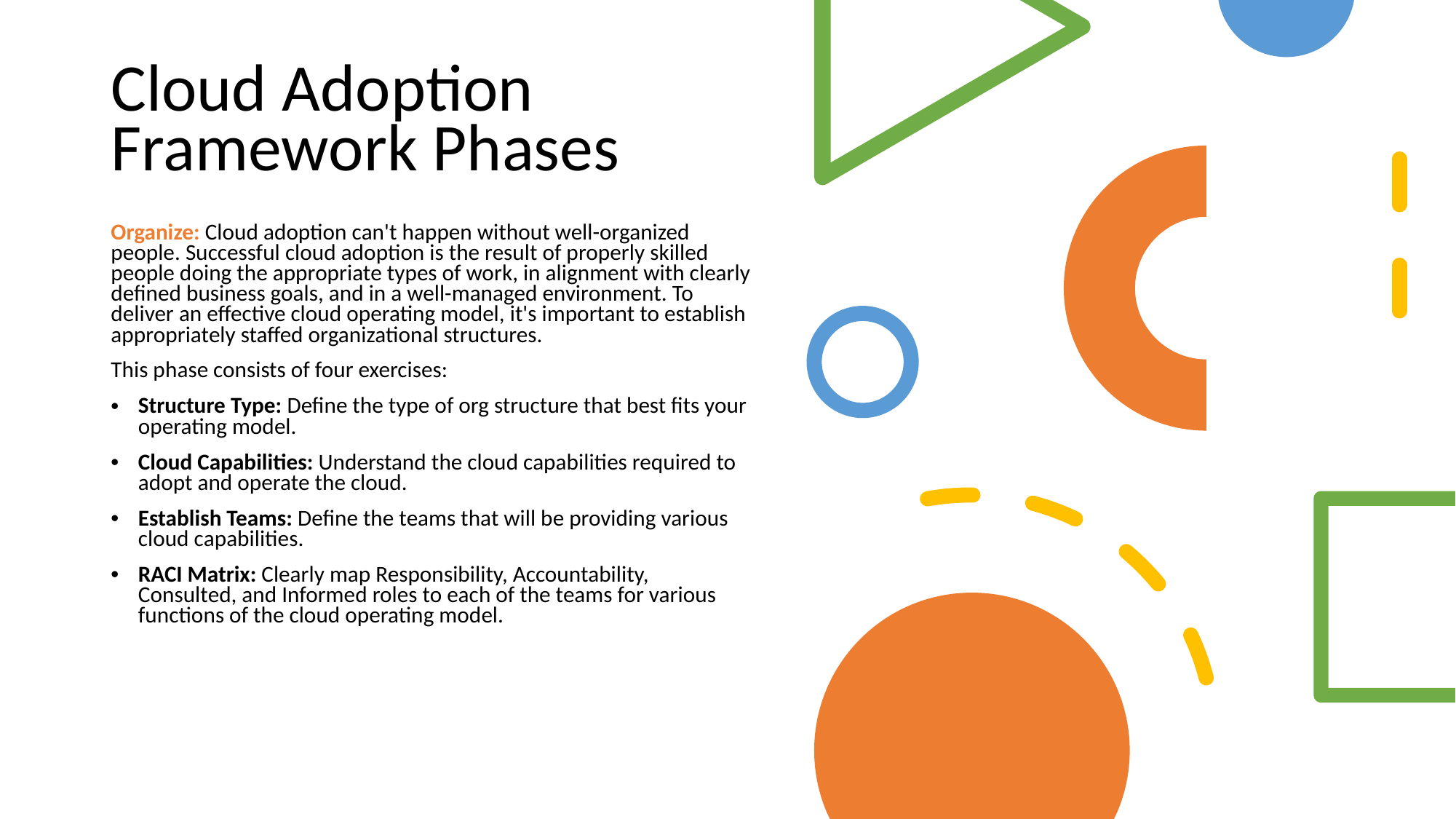

Cloud Adoption Framework Phases

Organize: Cloud adoption can't happen without well-organized people. Successful cloud adoption is the result of properly skilled people doing the appropriate types of work, in alignment with clearly defined business goals, and in a well-managed environment. To deliver an effective cloud operating model, it's important to establish appropriately staffed organizational structures.
This phase consists of four exercises:
Structure Type: Define the type of org structure that best fits your operating model.
Cloud Capabilities: Understand the cloud capabilities required to adopt and operate the cloud.
Establish Teams: Define the teams that will be providing various cloud capabilities.
RACI Matrix: Clearly map Responsibility, Accountability, Consulted, and Informed roles to each of the teams for various functions of the cloud operating model.